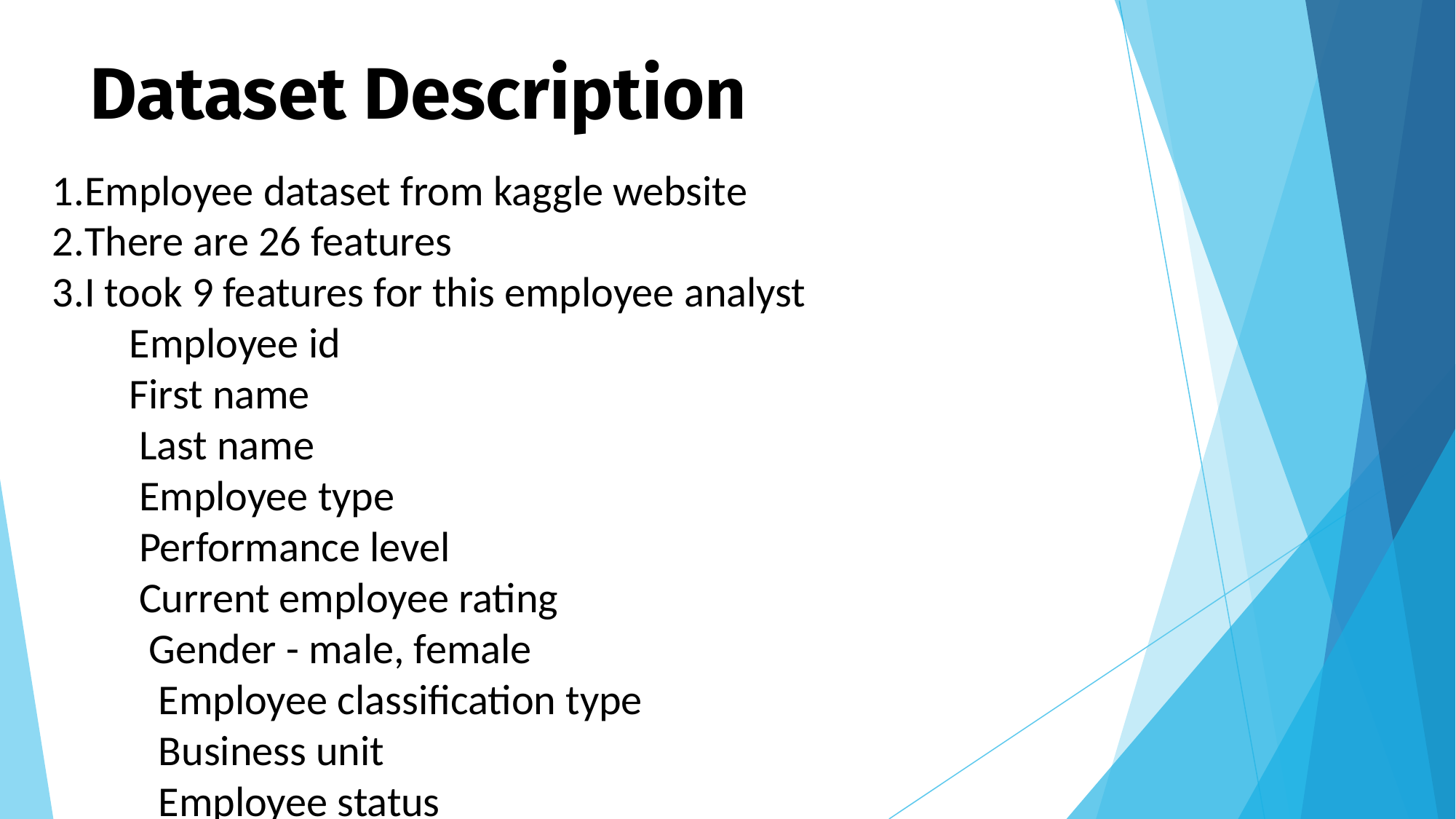

# Dataset Description
1.Employee dataset from kaggle website
2.There are 26 features
3.I took 9 features for this employee analyst
        Employee id
        First name
         Last name
         Employee type
         Performance level
         Current employee rating
          Gender - male, female
           Employee classification type
           Business unit
           Employee status